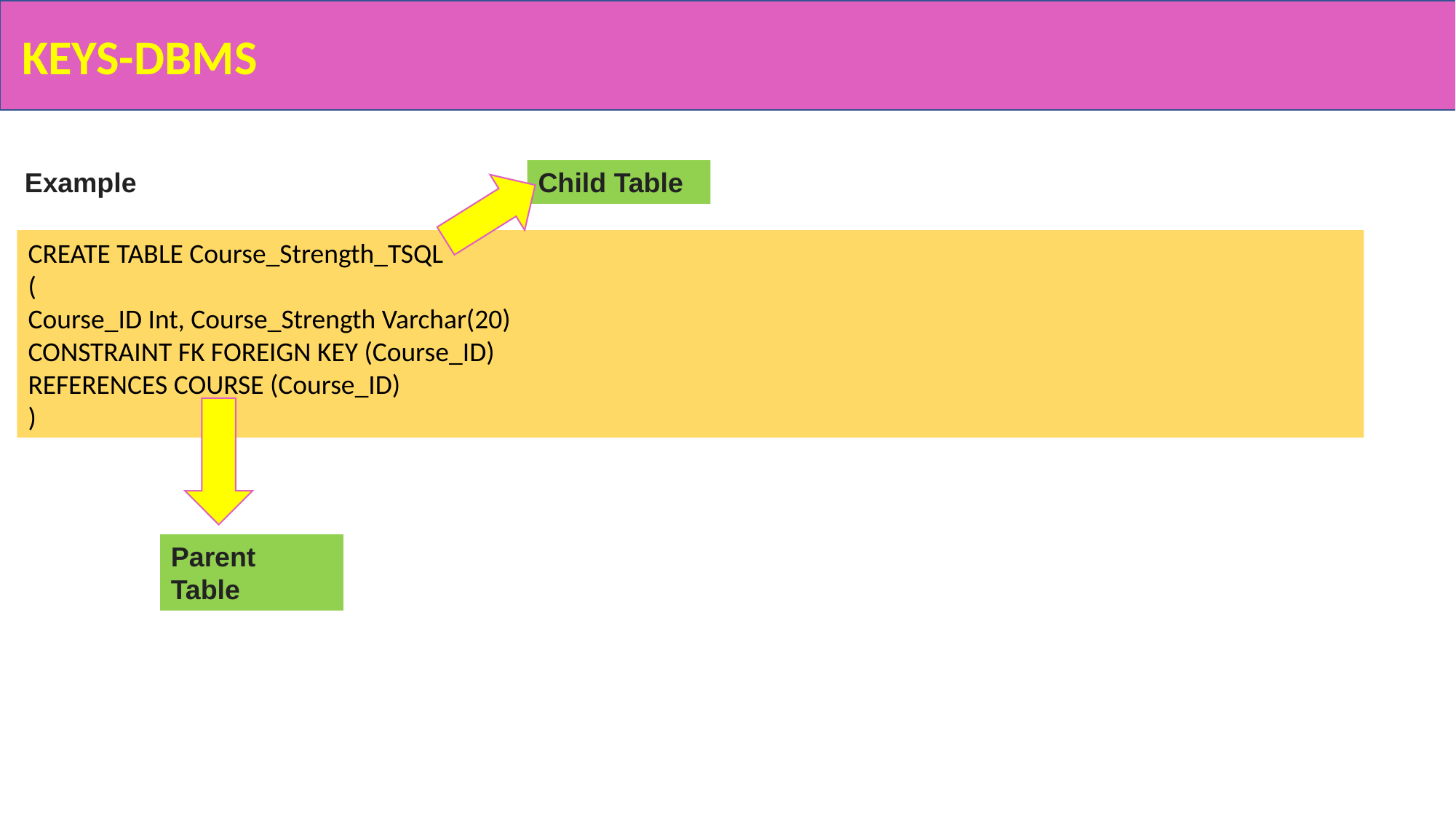

KEYS-DBMS
Example
Child Table

CREATE TABLE Course_Strength_TSQL
(
Course_ID Int, Course_Strength Varchar(20)
CONSTRAINT FK FOREIGN KEY (Course_ID)
REFERENCES COURSE (Course_ID)
)

Parent Table